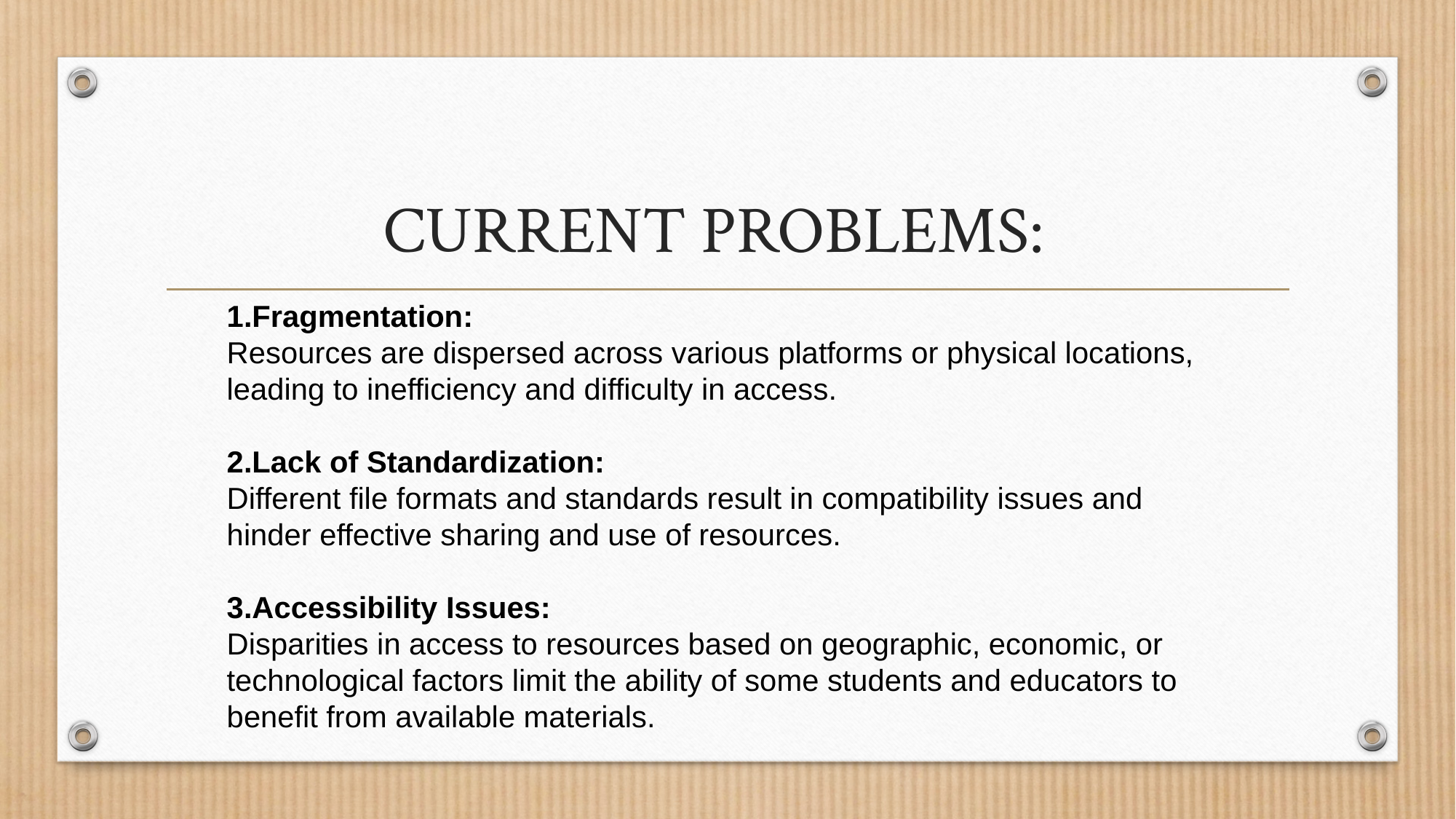

# CURRENT PROBLEMS:
1.Fragmentation:
Resources are dispersed across various platforms or physical locations, leading to inefficiency and difficulty in access.

2.Lack of Standardization:
Different file formats and standards result in compatibility issues and hinder effective sharing and use of resources.

3.Accessibility Issues:
Disparities in access to resources based on geographic, economic, or technological factors limit the ability of some students and educators to benefit from available materials.